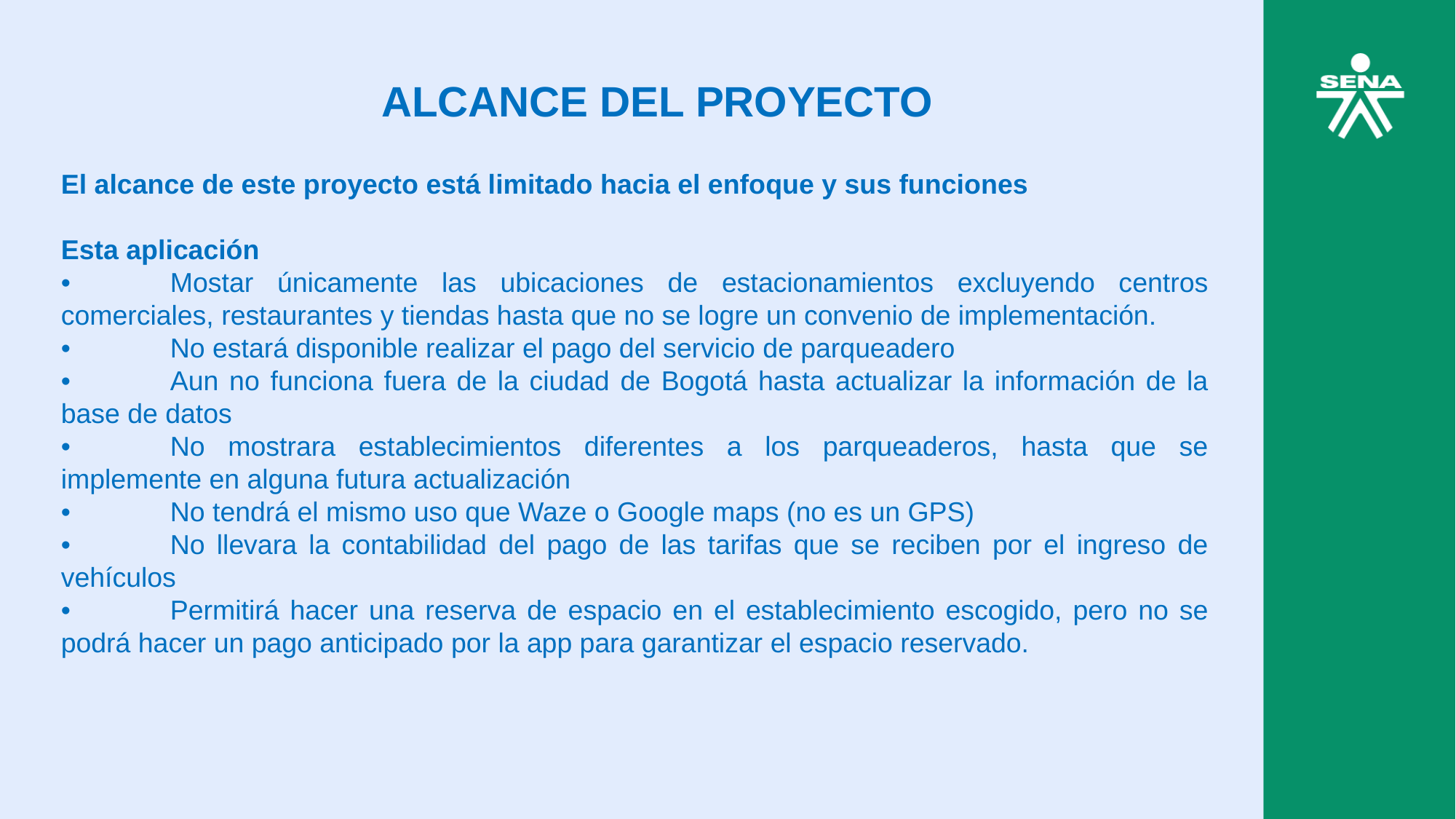

ALCANCE DEL PROYECTO
El alcance de este proyecto está limitado hacia el enfoque y sus funciones

Esta aplicación
•	Mostar únicamente las ubicaciones de estacionamientos excluyendo centros comerciales, restaurantes y tiendas hasta que no se logre un convenio de implementación.
•	No estará disponible realizar el pago del servicio de parqueadero
•	Aun no funciona fuera de la ciudad de Bogotá hasta actualizar la información de la base de datos
•	No mostrara establecimientos diferentes a los parqueaderos, hasta que se implemente en alguna futura actualización
•	No tendrá el mismo uso que Waze o Google maps (no es un GPS)
•	No llevara la contabilidad del pago de las tarifas que se reciben por el ingreso de vehículos
•	Permitirá hacer una reserva de espacio en el establecimiento escogido, pero no se podrá hacer un pago anticipado por la app para garantizar el espacio reservado.